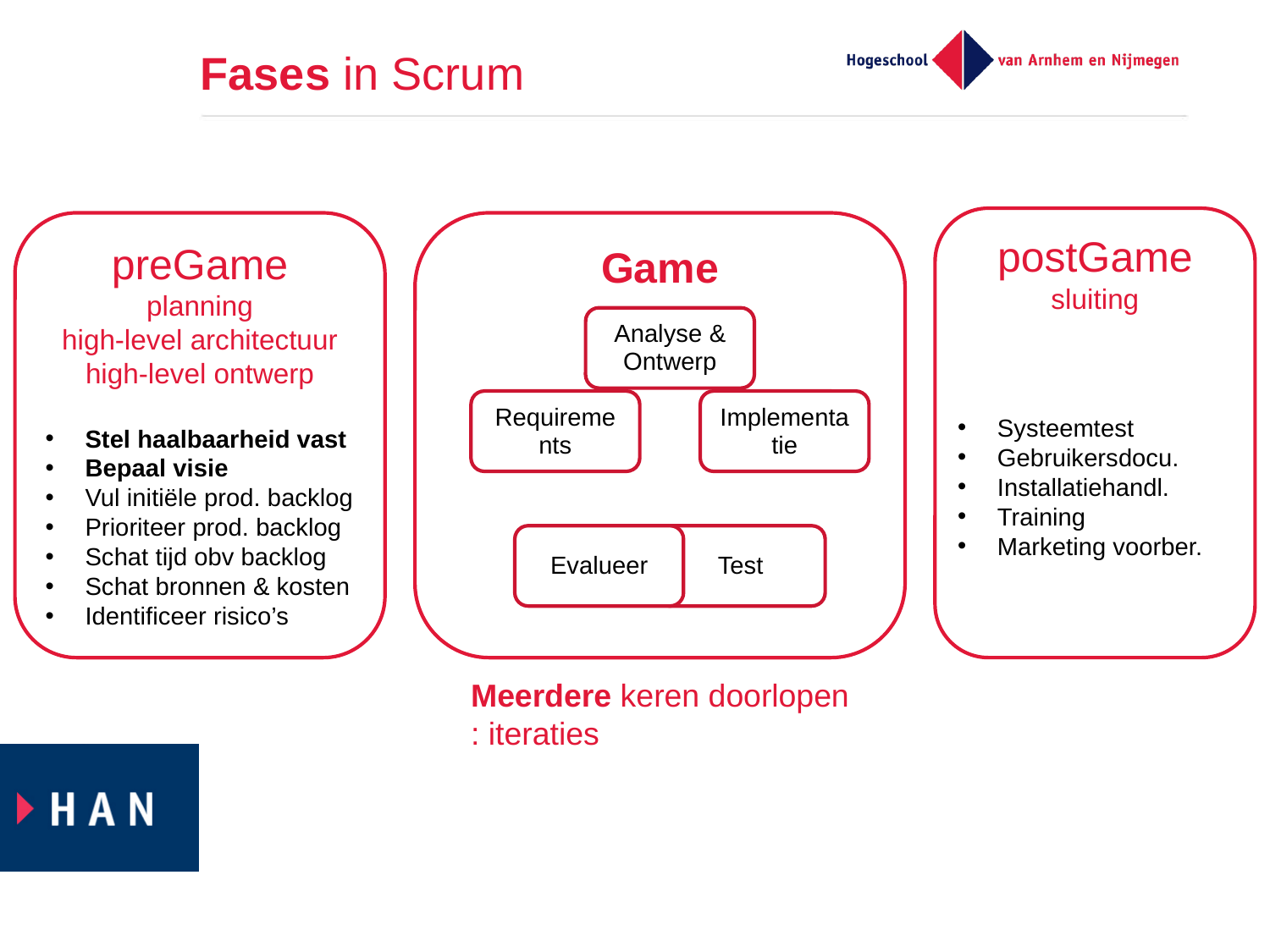

# Fases in Scrum
postGame
sluiting
preGame
planning
high-level architectuur
high-level ontwerp

Stel haalbaarheid vast
Bepaal visie
Vul initiële prod. backlog
Prioriteer prod. backlog
Schat tijd obv backlog
Schat bronnen & kosten
Identificeer risico’s

Game
Analyse & Ontwerp
Implementatie
Test
Evalueer
Requirements
Systeemtest
Gebruikersdocu.
Installatiehandl.
Training
Marketing voorber.

Meerdere keren doorlopen
: iteraties